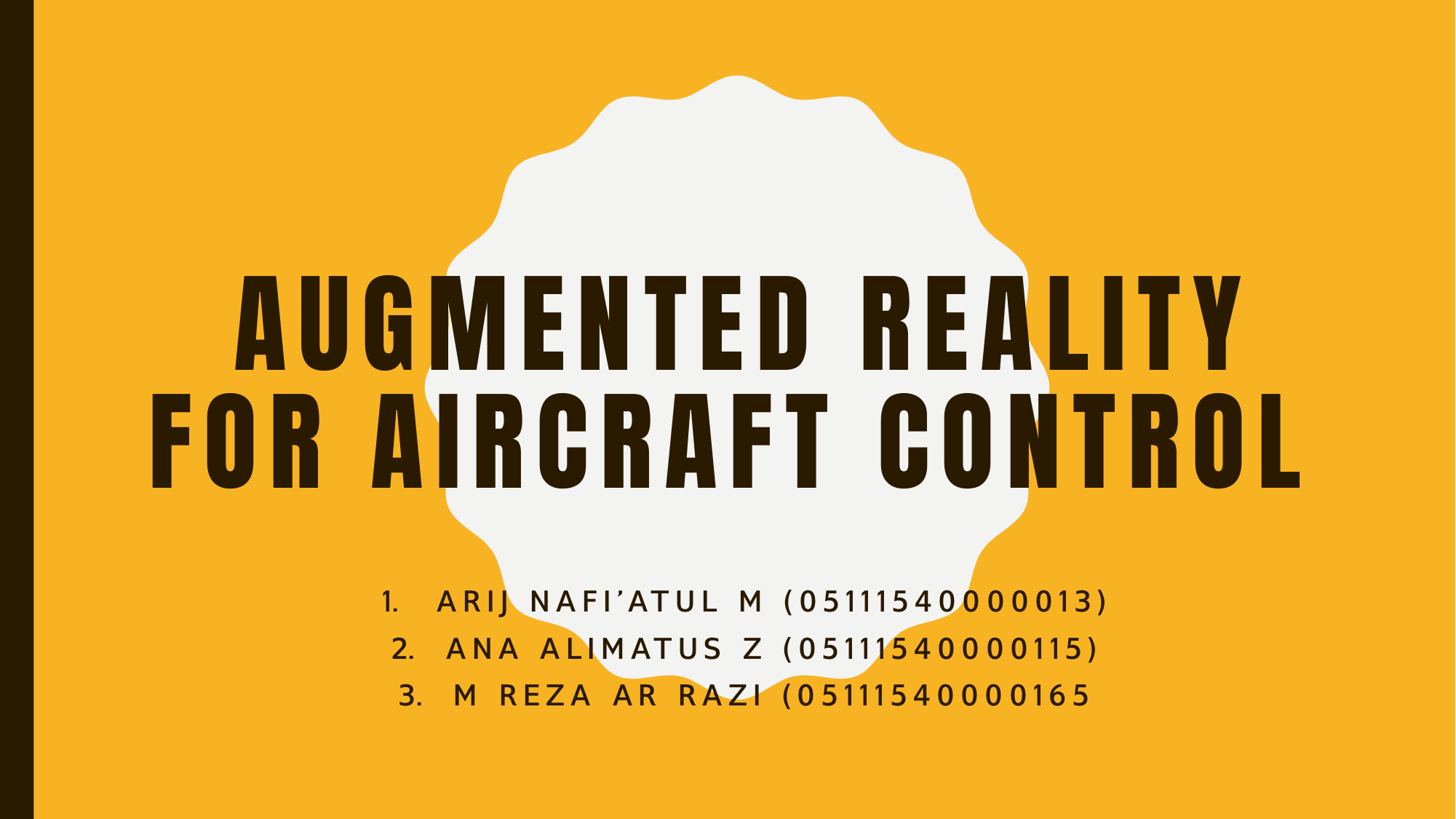

# AUGMENTED REALITY FOR AIRCRAFT CONTROL
Arij Nafi’atul M (05111540000013)
Ana Alimatus Z (05111540000115)
M Reza Ar Razi (05111540000165